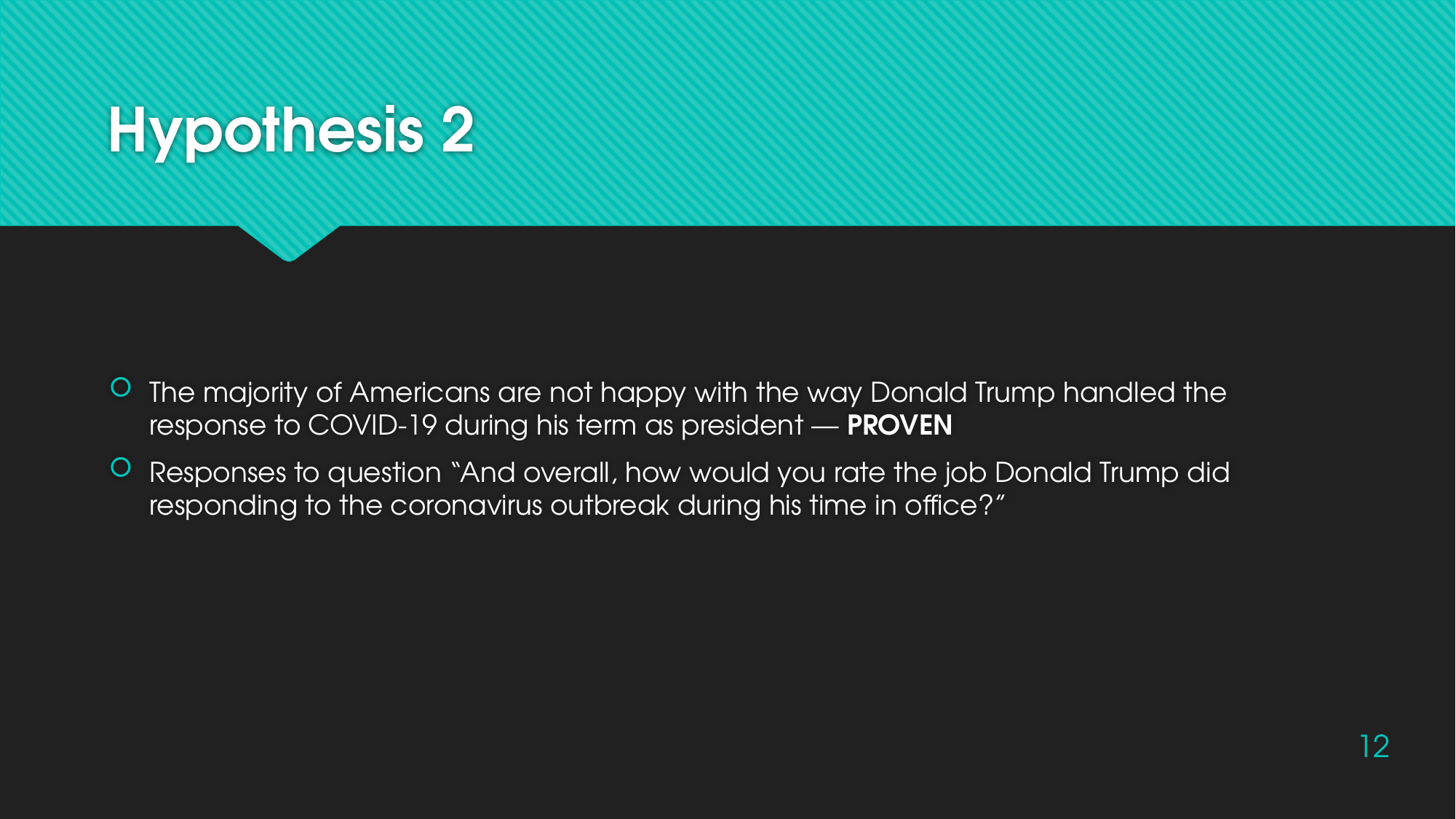

# Hypothesis 2
The majority of Americans are not happy with the way Donald Trump handled the response to COVID-19 during his term as president — PROVEN
Responses to question “And overall, how would you rate the job Donald Trump did responding to the coronavirus outbreak during his time in office?”
12